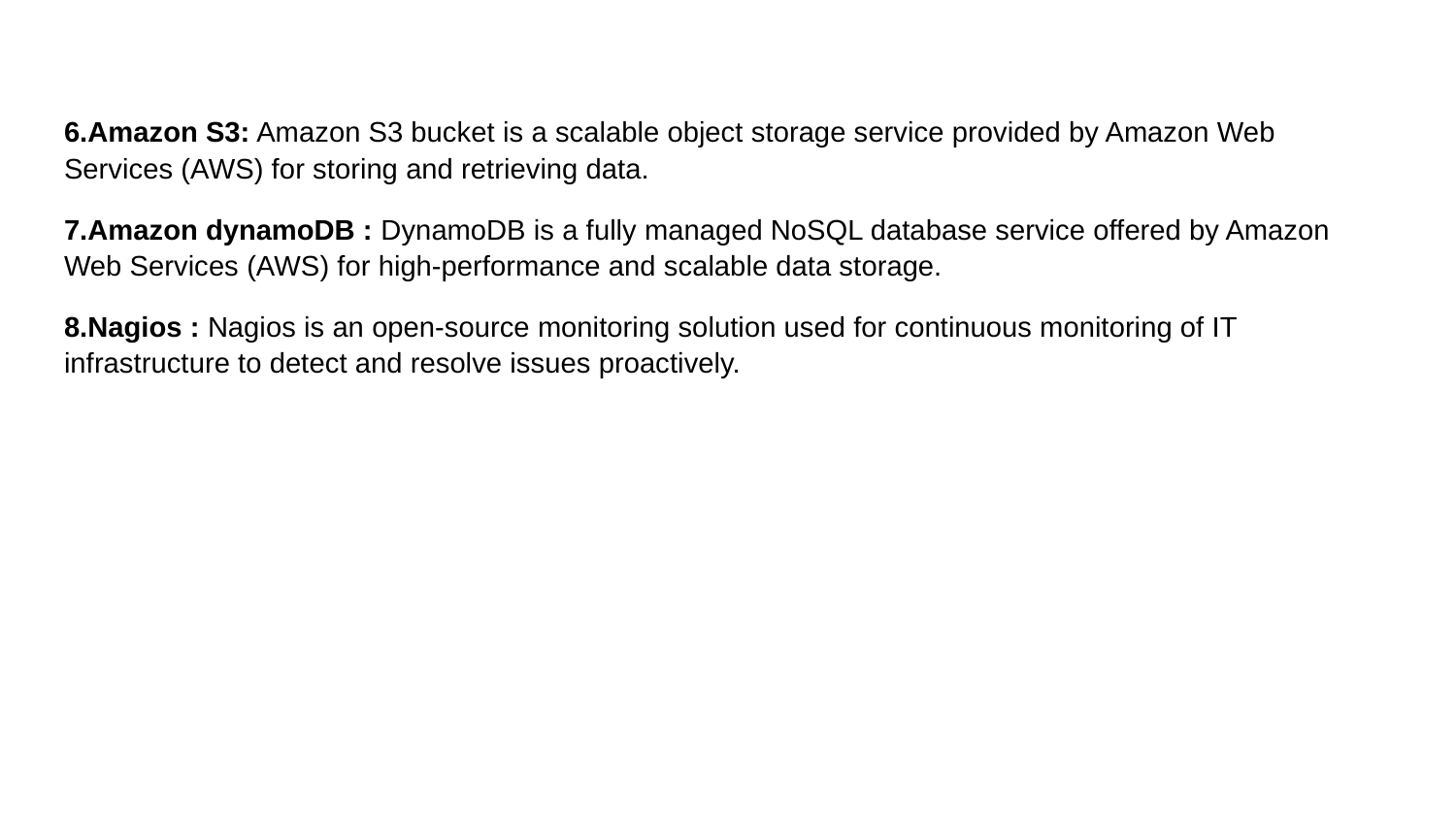

6.Amazon S3: Amazon S3 bucket is a scalable object storage service provided by Amazon Web Services (AWS) for storing and retrieving data.
7.Amazon dynamoDB : DynamoDB is a fully managed NoSQL database service offered by Amazon Web Services (AWS) for high-performance and scalable data storage.
8.Nagios : Nagios is an open-source monitoring solution used for continuous monitoring of IT infrastructure to detect and resolve issues proactively.